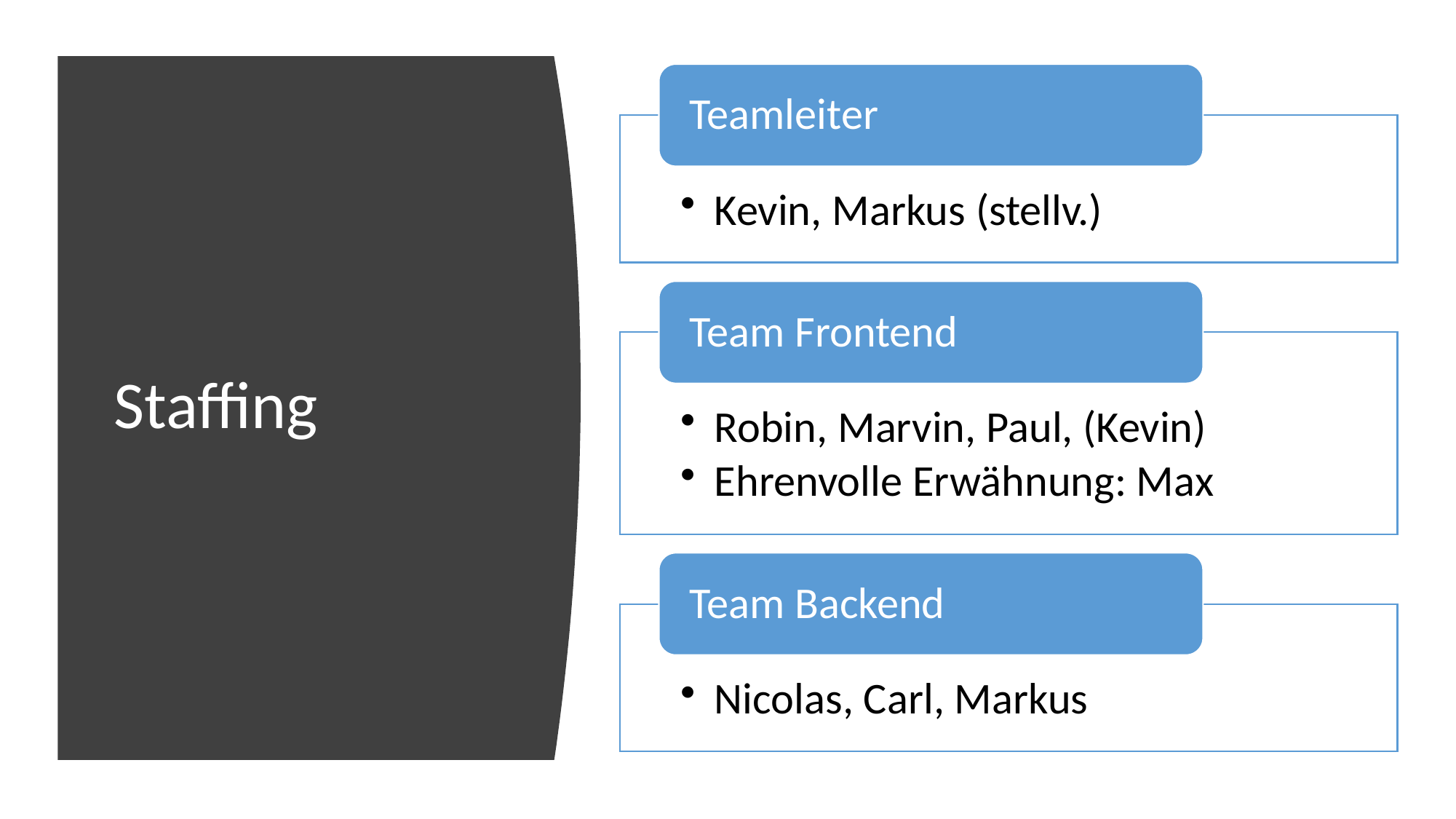

Kevin, Markus (stellv.)
Teamleiter
Robin, Marvin, Paul, (Kevin)
Ehrenvolle Erwähnung: Max
Team Frontend
Nicolas, Carl, Markus
Team Backend

# Staffing